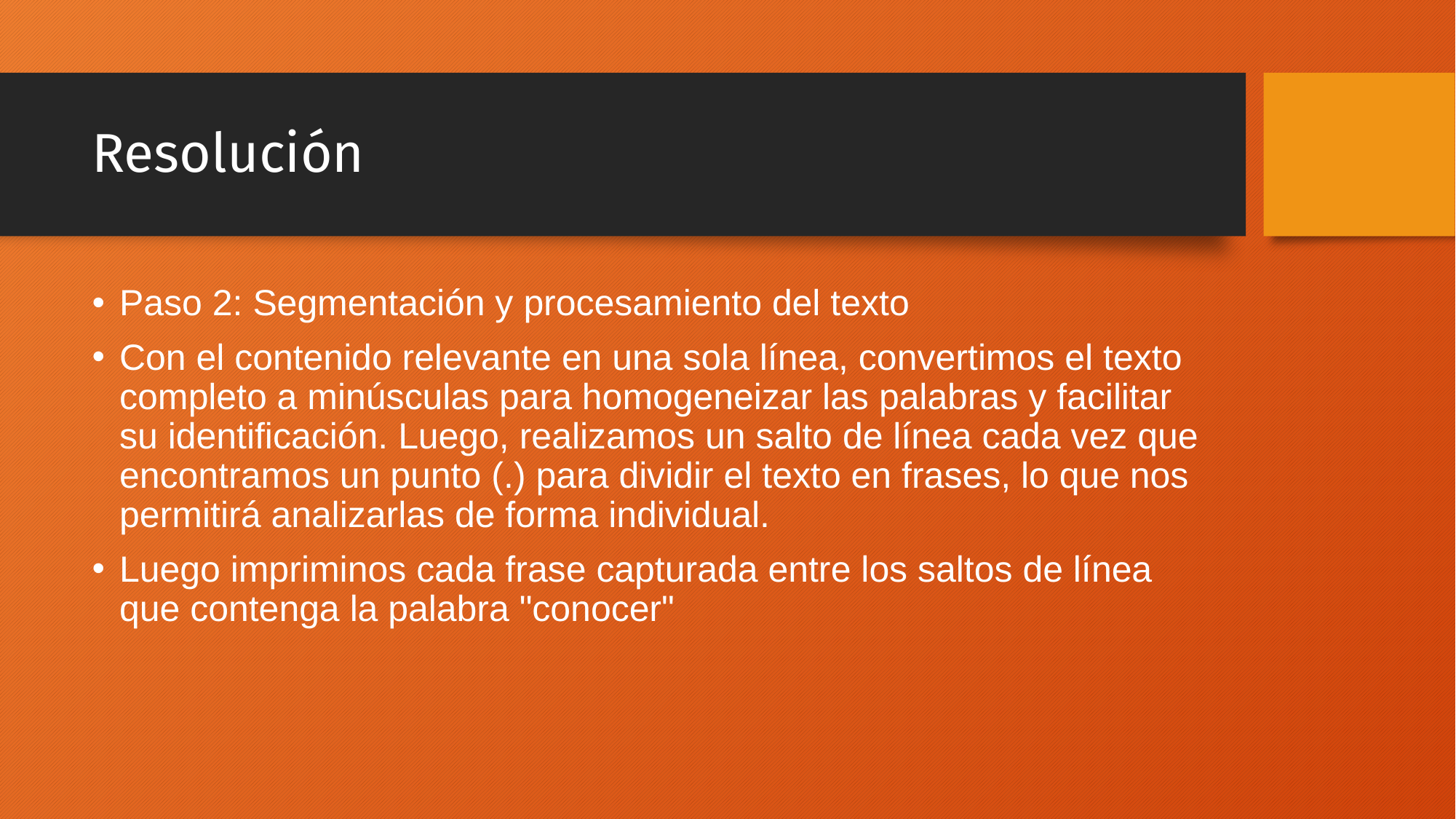

# Resolución
Paso 2: Segmentación y procesamiento del texto
Con el contenido relevante en una sola línea, convertimos el texto completo a minúsculas para homogeneizar las palabras y facilitar su identificación. Luego, realizamos un salto de línea cada vez que encontramos un punto (.) para dividir el texto en frases, lo que nos permitirá analizarlas de forma individual.
Luego impriminos cada frase capturada entre los saltos de línea que contenga la palabra "conocer"